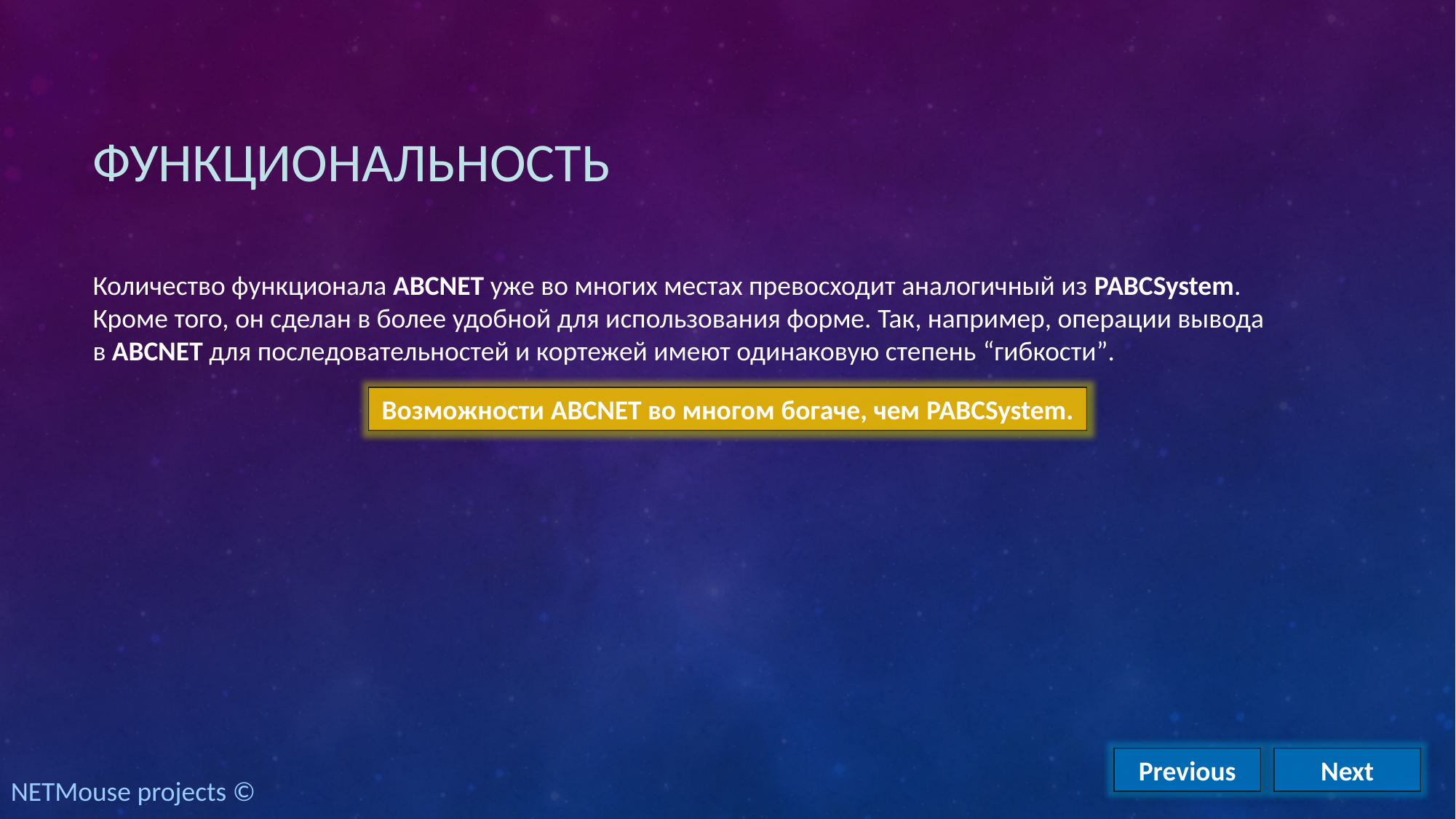

# Функциональность
Количество функционала ABCNET уже во многих местах превосходит аналогичный из PABCSystem. Кроме того, он сделан в более удобной для использования форме. Так, например, операции вывода в ABCNET для последовательностей и кортежей имеют одинаковую степень “гибкости”.
Возможности ABCNET во многом богаче, чем PABCSystem.
Previous
Next
NETMouse projects ©